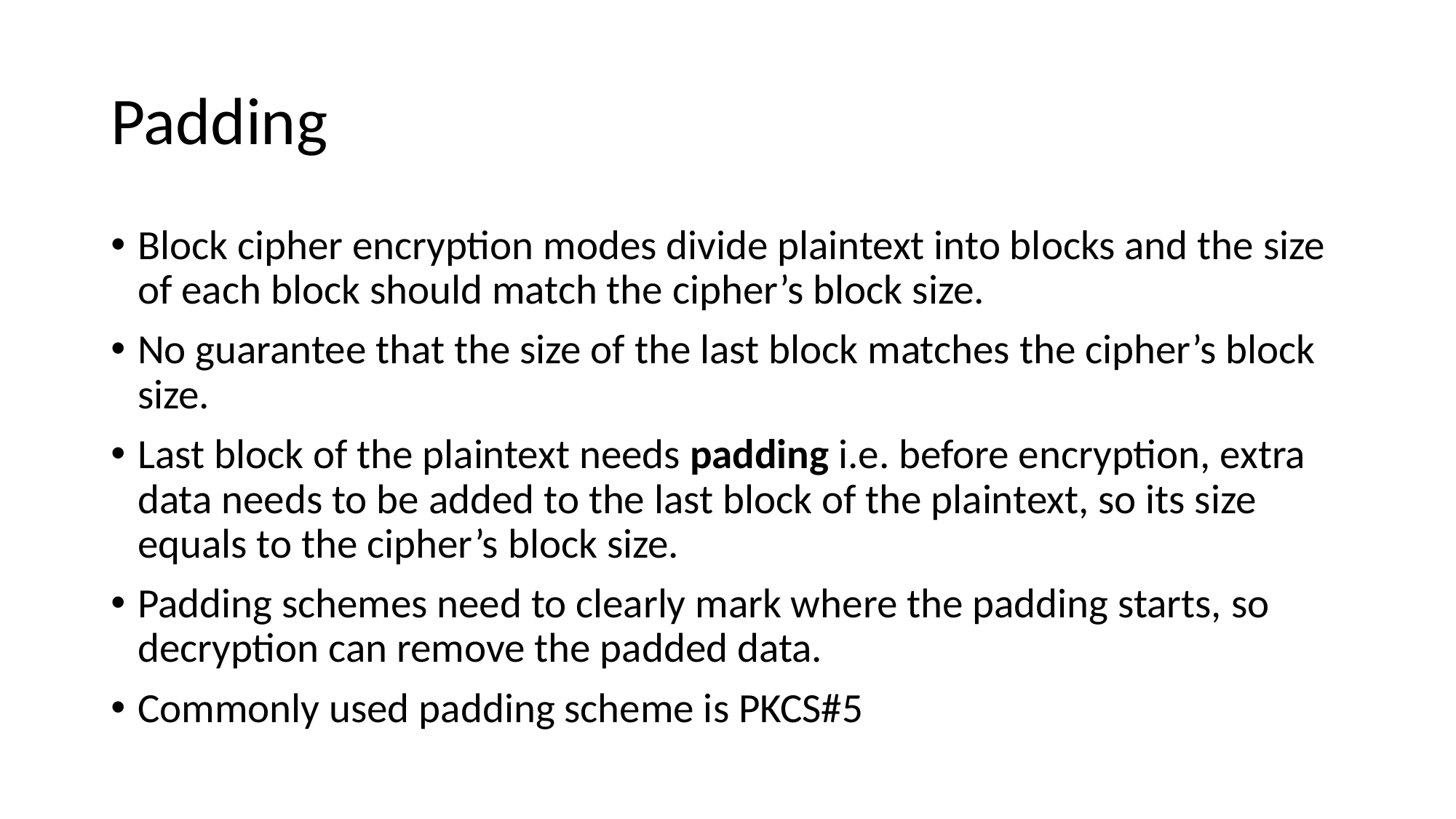

# Padding
Block cipher encryption modes divide plaintext into blocks and the size of each block should match the cipher’s block size.
No guarantee that the size of the last block matches the cipher’s block size.
Last block of the plaintext needs padding i.e. before encryption, extra data needs to be added to the last block of the plaintext, so its size equals to the cipher’s block size.
Padding schemes need to clearly mark where the padding starts, so decryption can remove the padded data.
Commonly used padding scheme is PKCS#5